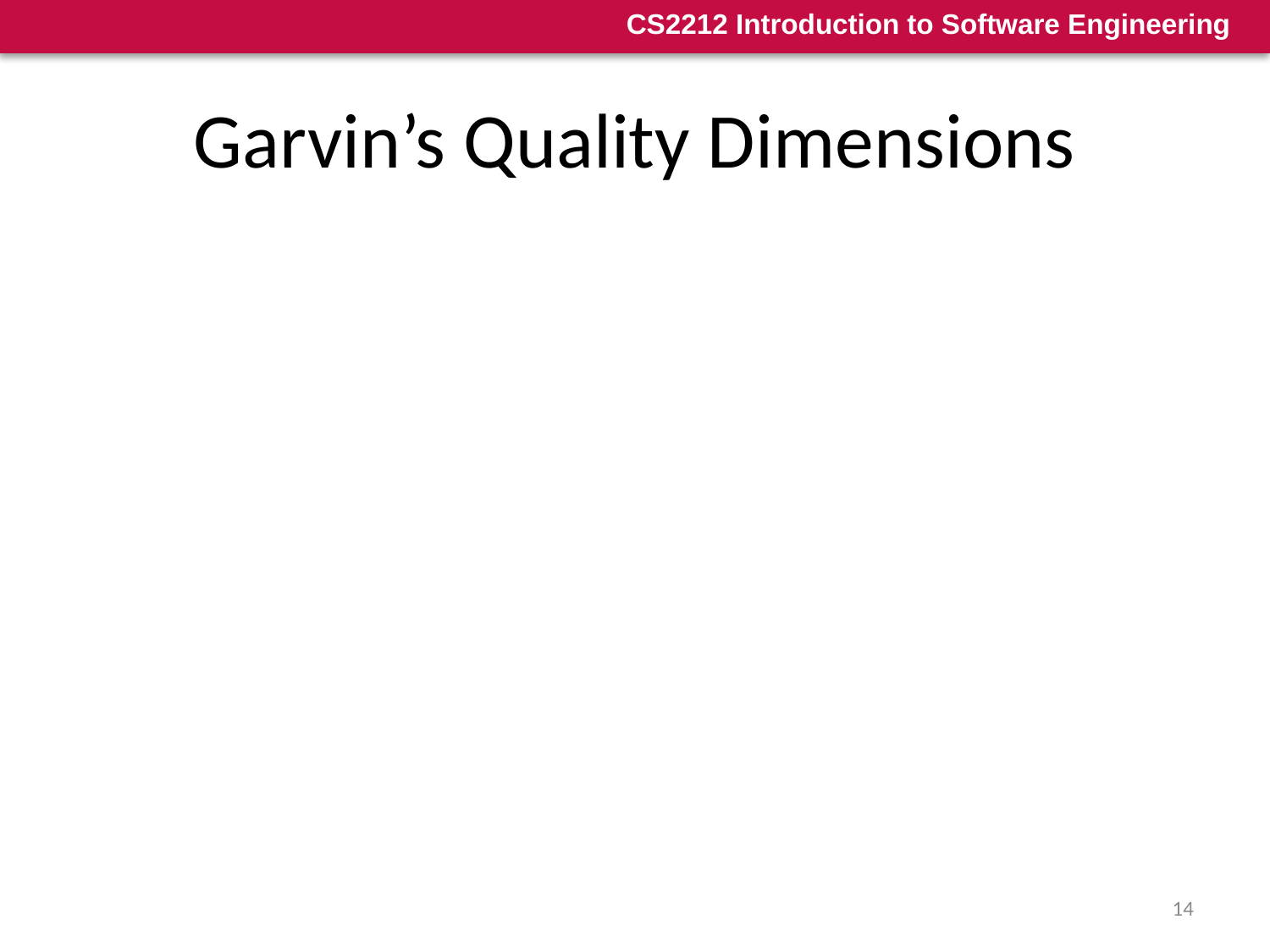

# Garvin’s Quality Dimensions
Serviceability. Can the software be maintained (changed) or corrected (debugged) in an acceptably short time period?  Can support staff acquire all information they need to make changes or correct defects?

Aesthetics. Most of us would agree that an aesthetic entity has a certain elegance, a unique flow, and an obvious “presence” that are hard to quantify but evident nonetheless.

Perception. In some situations, you may have a set of prejudices that influences your perception of quality, leading you to find faults where there are none, or to see quality where it is lacking.
14